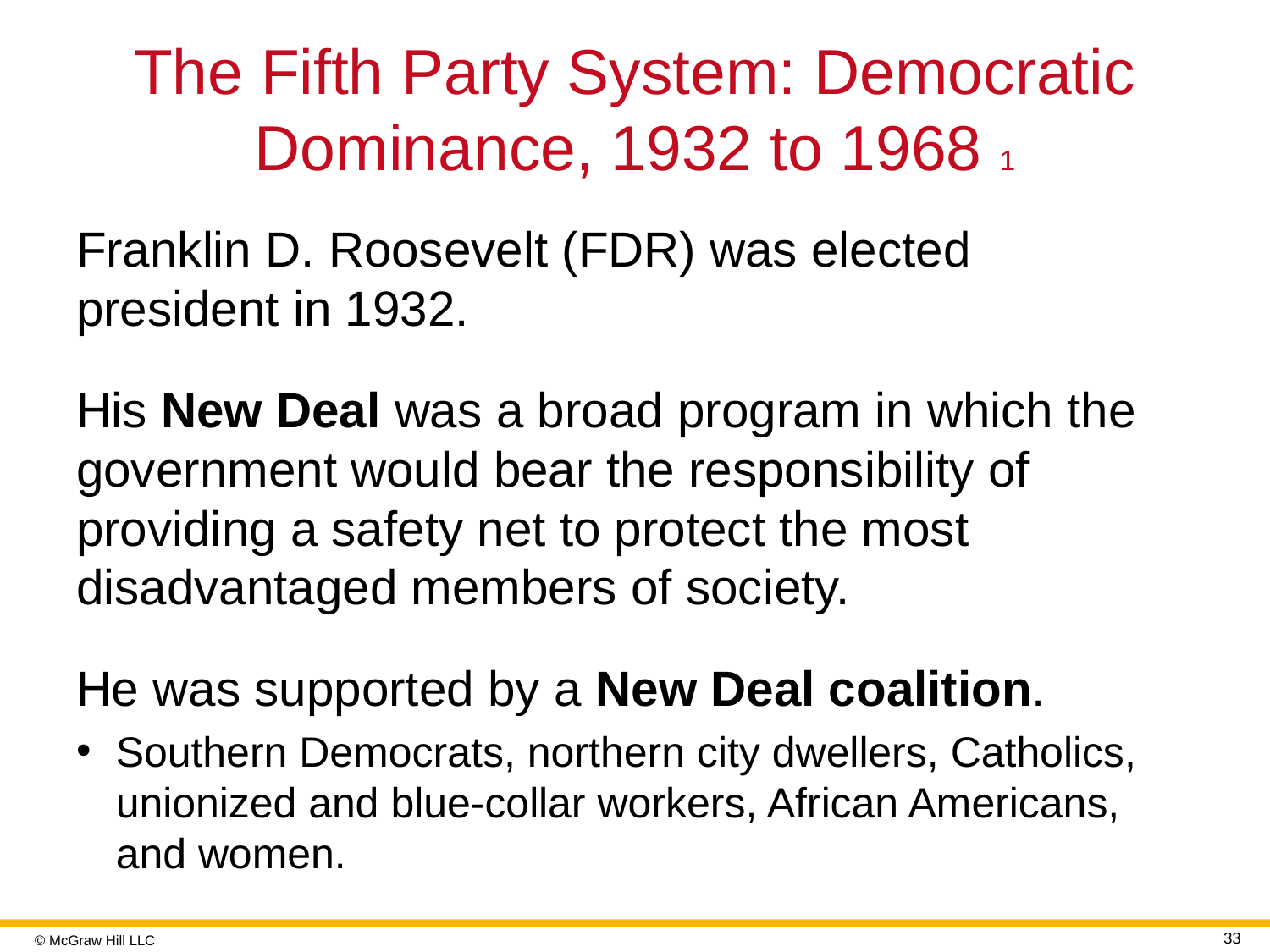

# The Fifth Party System: Democratic Dominance, 1932 to 1968 1
Franklin D. Roosevelt (FDR) was elected president in 1932.
His New Deal was a broad program in which the government would bear the responsibility of providing a safety net to protect the most disadvantaged members of society.
He was supported by a New Deal coalition.
Southern Democrats, northern city dwellers, Catholics, unionized and blue-collar workers, African Americans, and women.
33